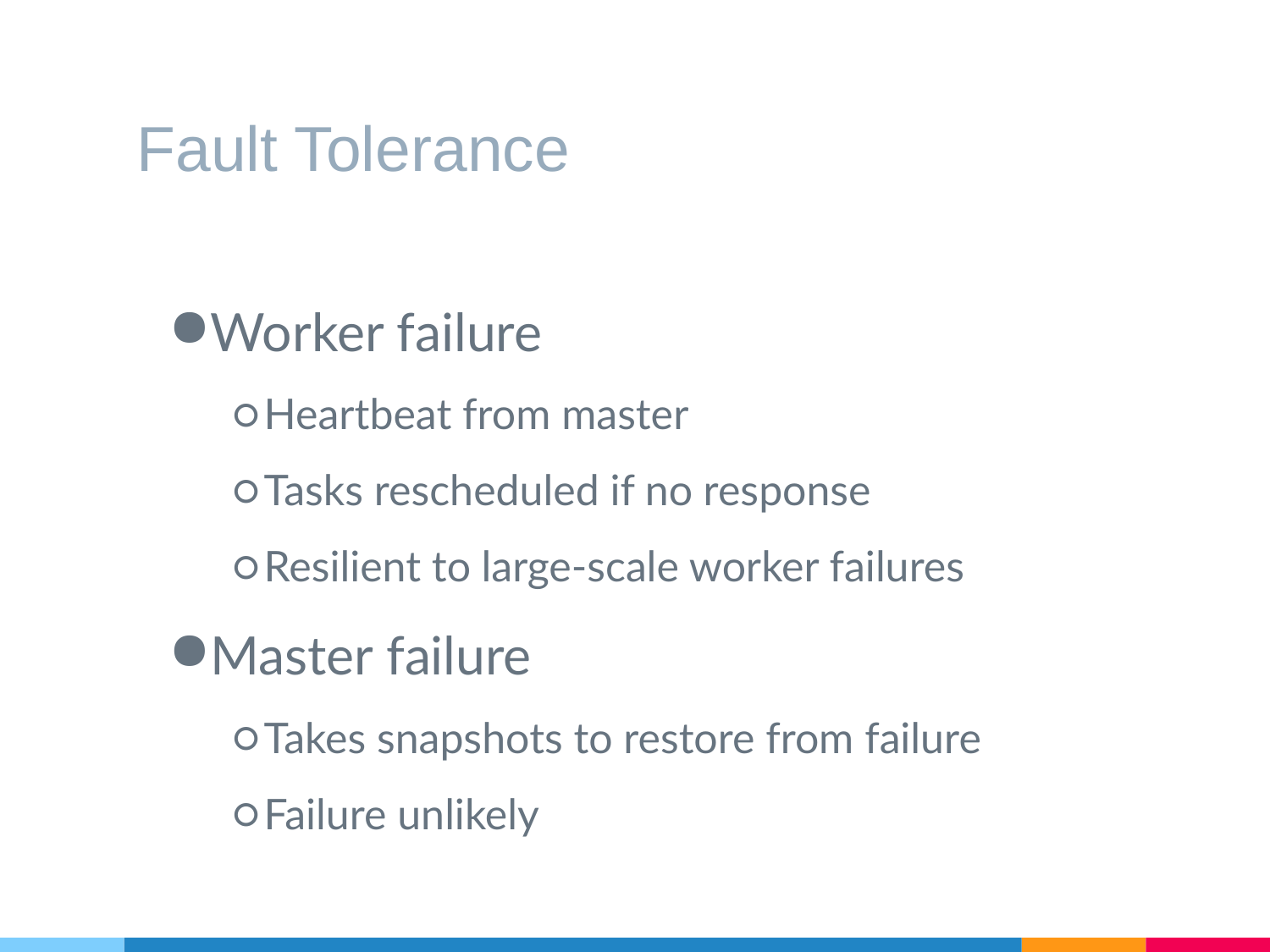

# Fault Tolerance
Worker failure
Heartbeat from master
Tasks rescheduled if no response
Resilient to large-scale worker failures
Master failure
Takes snapshots to restore from failure
Failure unlikely